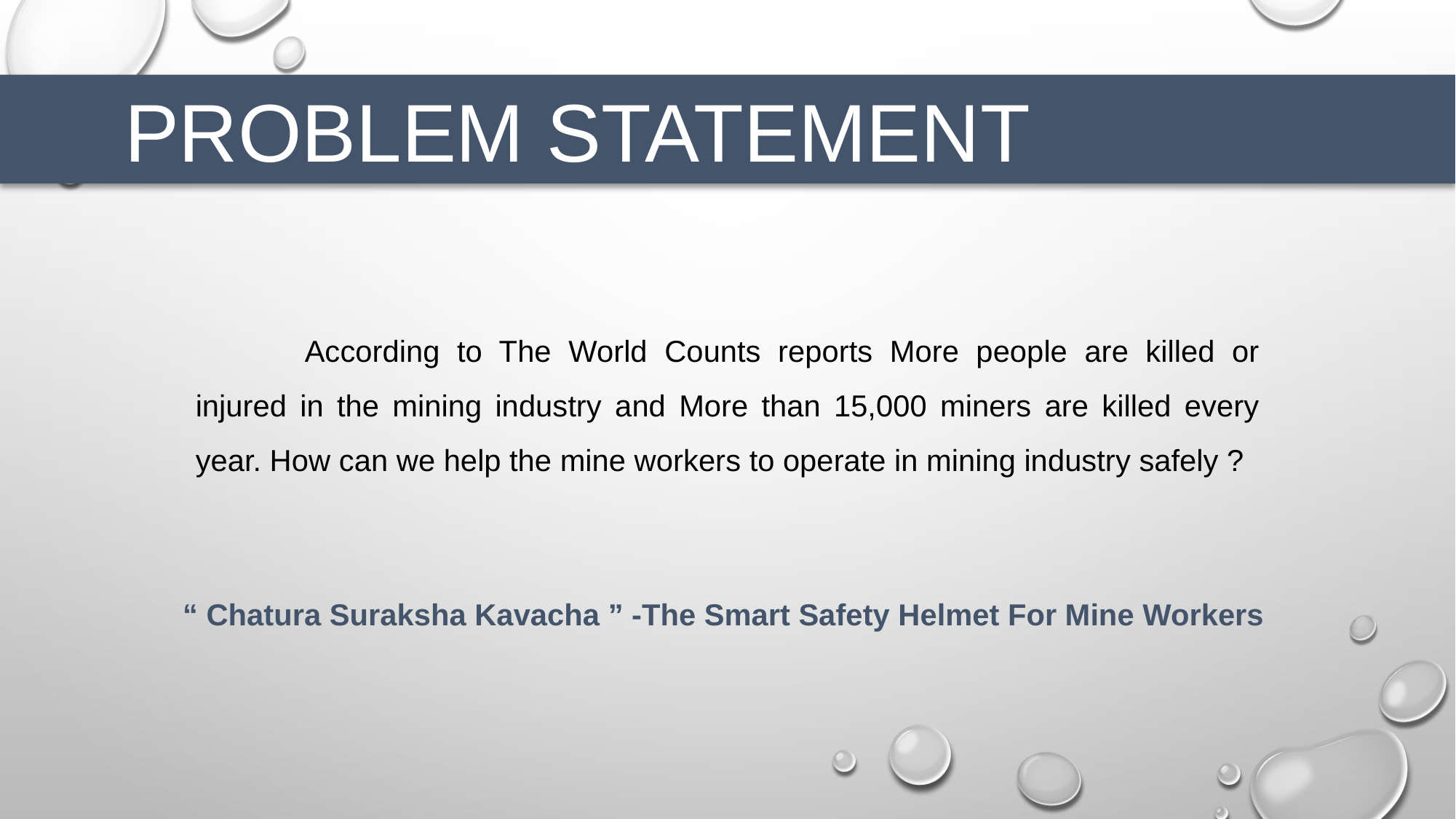

PROBLEM STATEMENT
	According to The World Counts reports More people are killed or injured in the mining industry and More than 15,000 miners are killed every year. How can we help the mine workers to operate in mining industry safely ?
“ Chatura Suraksha Kavacha ” -The Smart Safety Helmet For Mine Workers